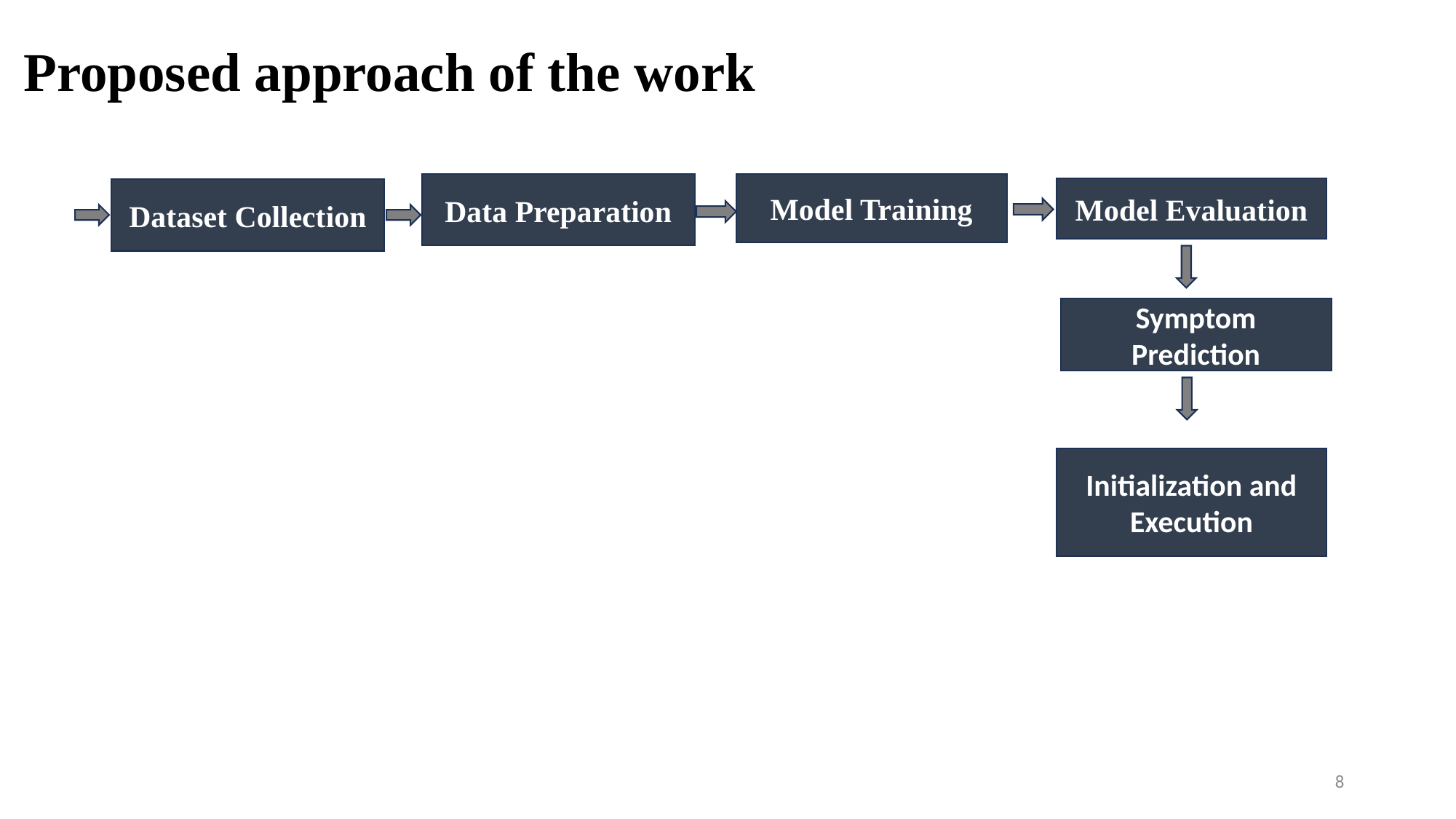

# Proposed approach of the work
Data Preparation
Model Training
Model Evaluation
Dataset Collection

Symptom Prediction

Initialization and Execution
8